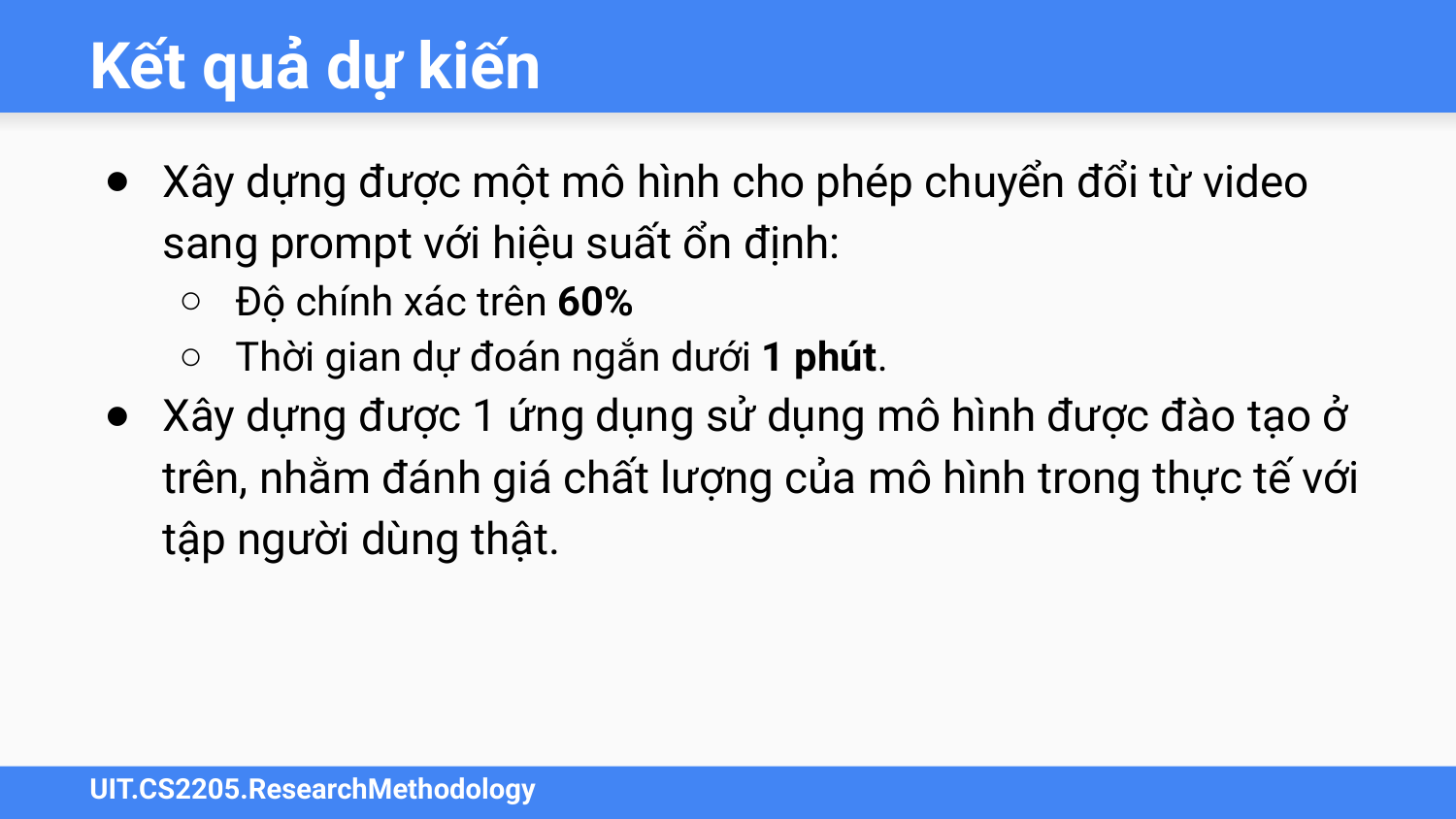

# Kết quả dự kiến
Xây dựng được một mô hình cho phép chuyển đổi từ video sang prompt với hiệu suất ổn định:
Độ chính xác trên 60%
Thời gian dự đoán ngắn dưới 1 phút.
Xây dựng được 1 ứng dụng sử dụng mô hình được đào tạo ở trên, nhằm đánh giá chất lượng của mô hình trong thực tế với tập người dùng thật.